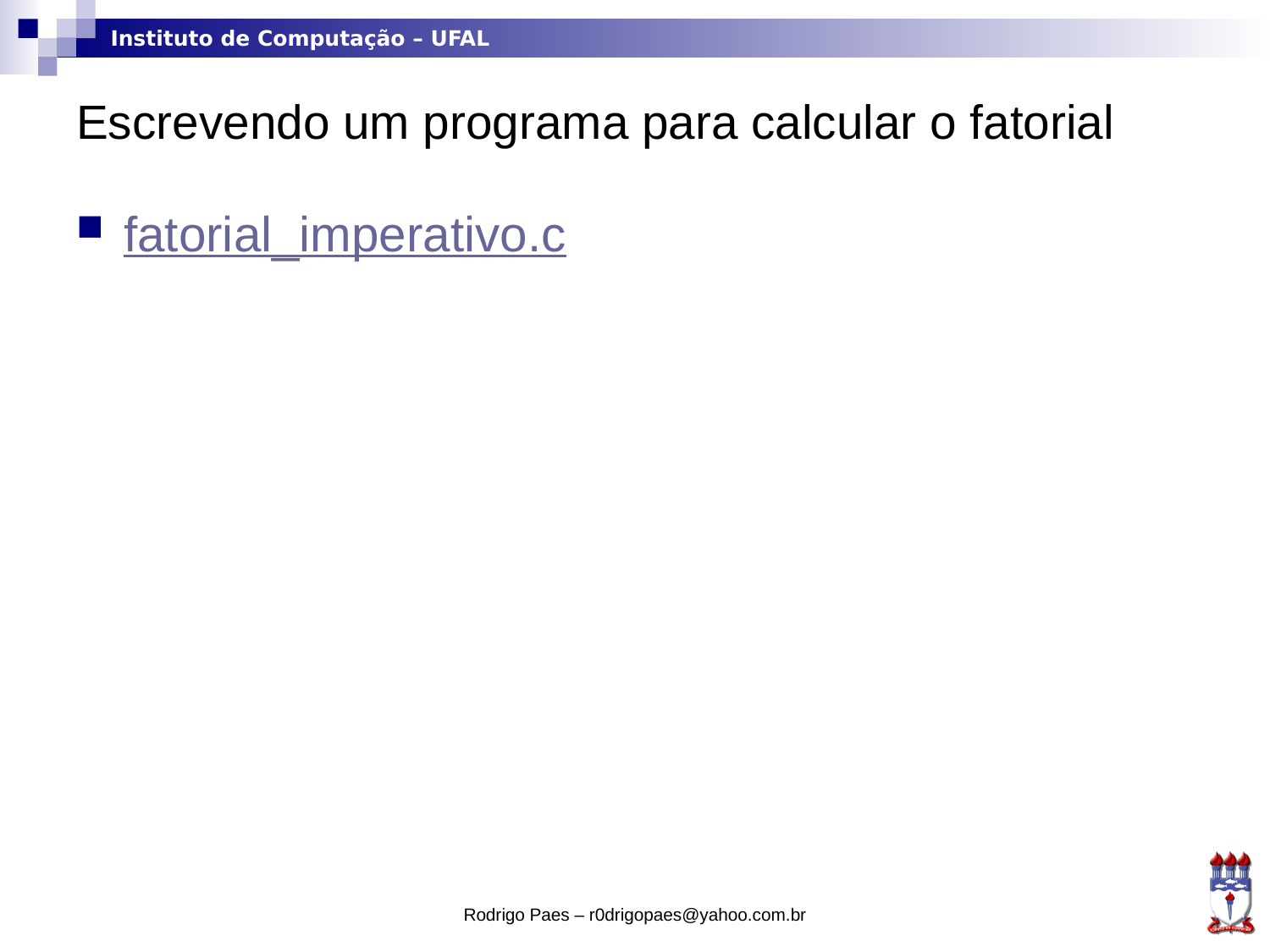

# Escrevendo um programa para calcular o fatorial
fatorial_imperativo.c

Rodrigo Paes – r0drigopaes@yahoo.com.br